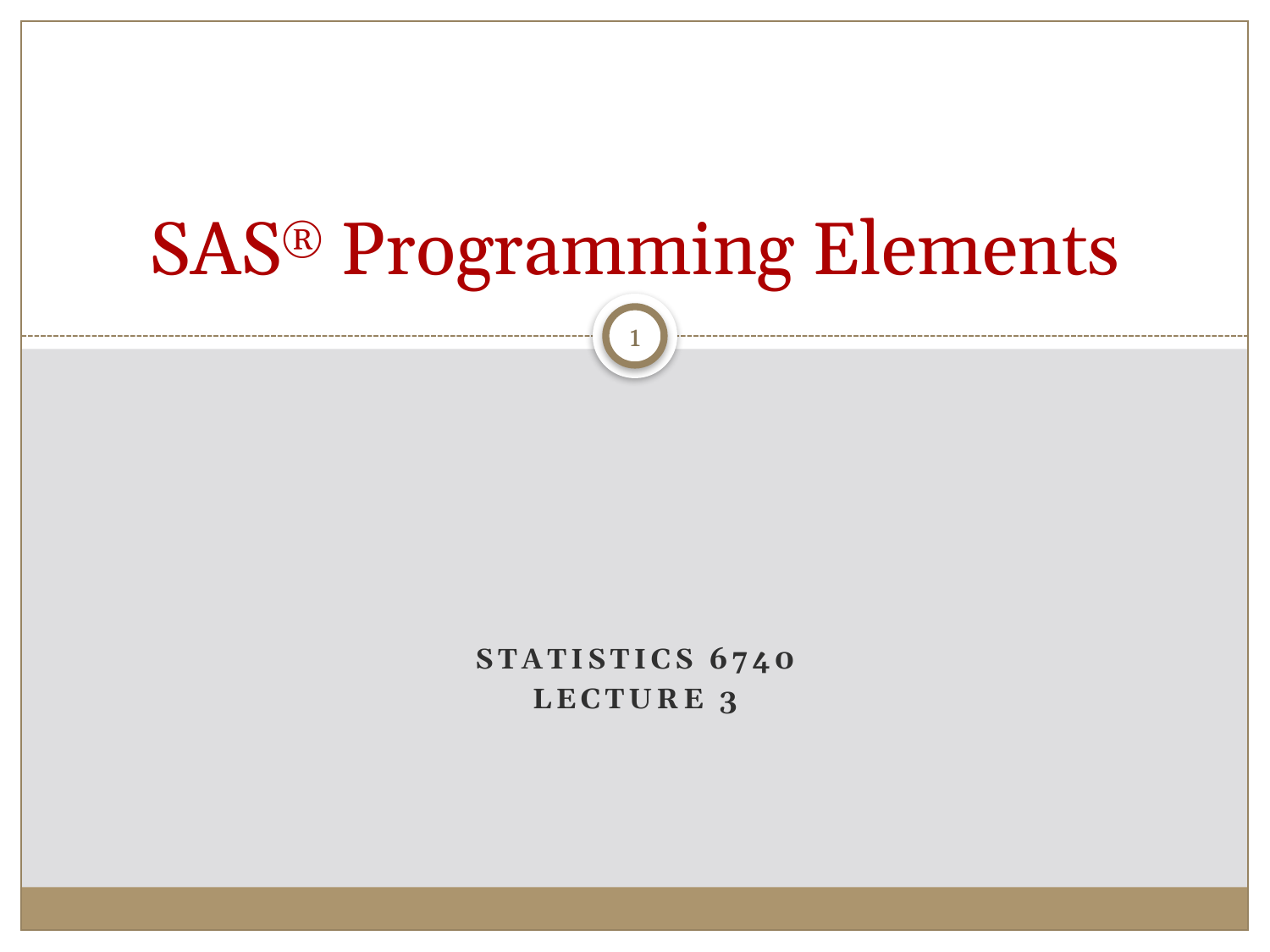

# SAS® Programming Elements
1
Statistics 6740
Lecture 3